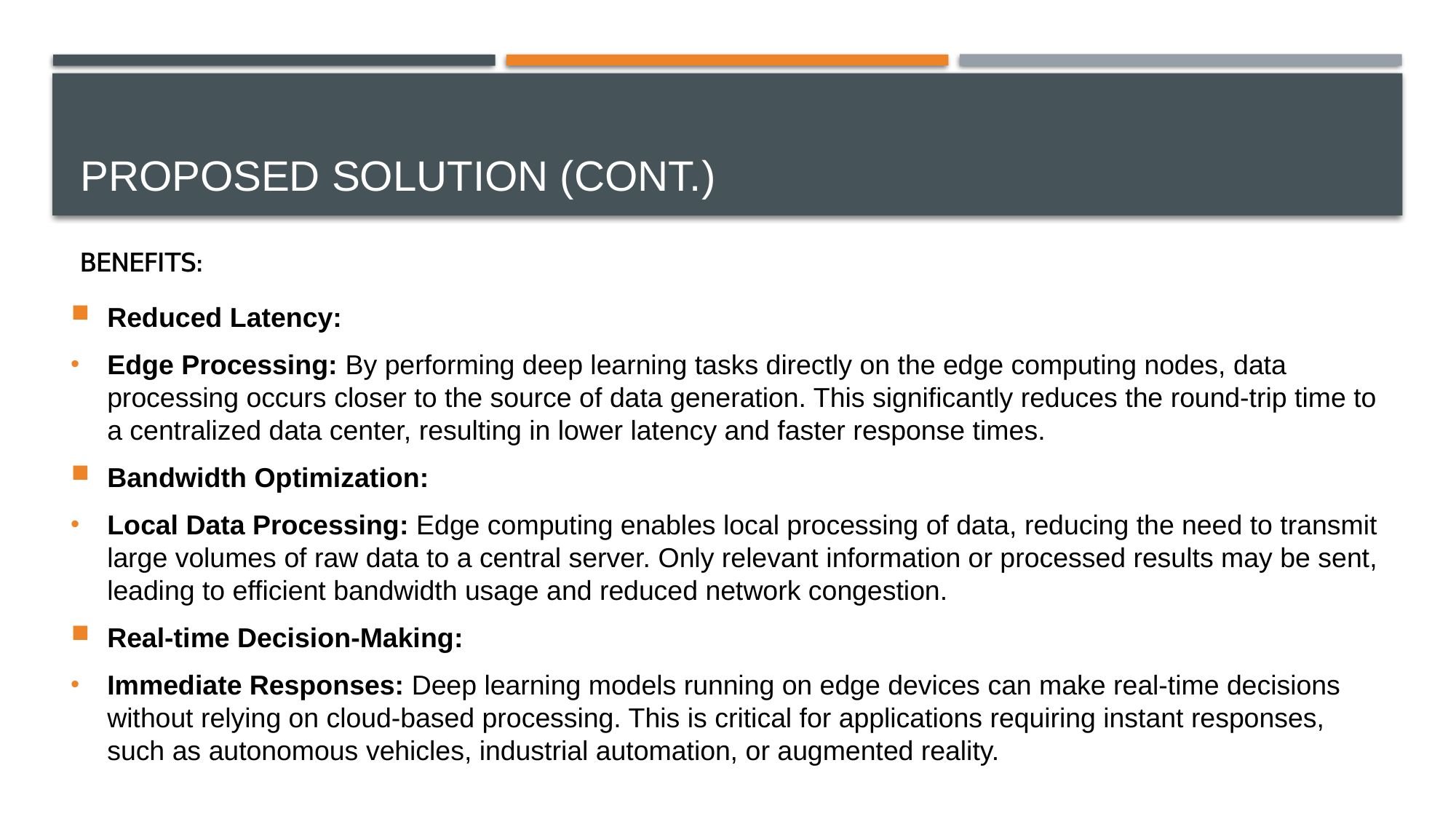

# Proposed Solution (CONT.)
BENEFITS:

Reduced Latency:
Edge Processing: By performing deep learning tasks directly on the edge computing nodes, data processing occurs closer to the source of data generation. This significantly reduces the round-trip time to a centralized data center, resulting in lower latency and faster response times.
Bandwidth Optimization:
Local Data Processing: Edge computing enables local processing of data, reducing the need to transmit large volumes of raw data to a central server. Only relevant information or processed results may be sent, leading to efficient bandwidth usage and reduced network congestion.
Real-time Decision-Making:
Immediate Responses: Deep learning models running on edge devices can make real-time decisions without relying on cloud-based processing. This is critical for applications requiring instant responses, such as autonomous vehicles, industrial automation, or augmented reality.